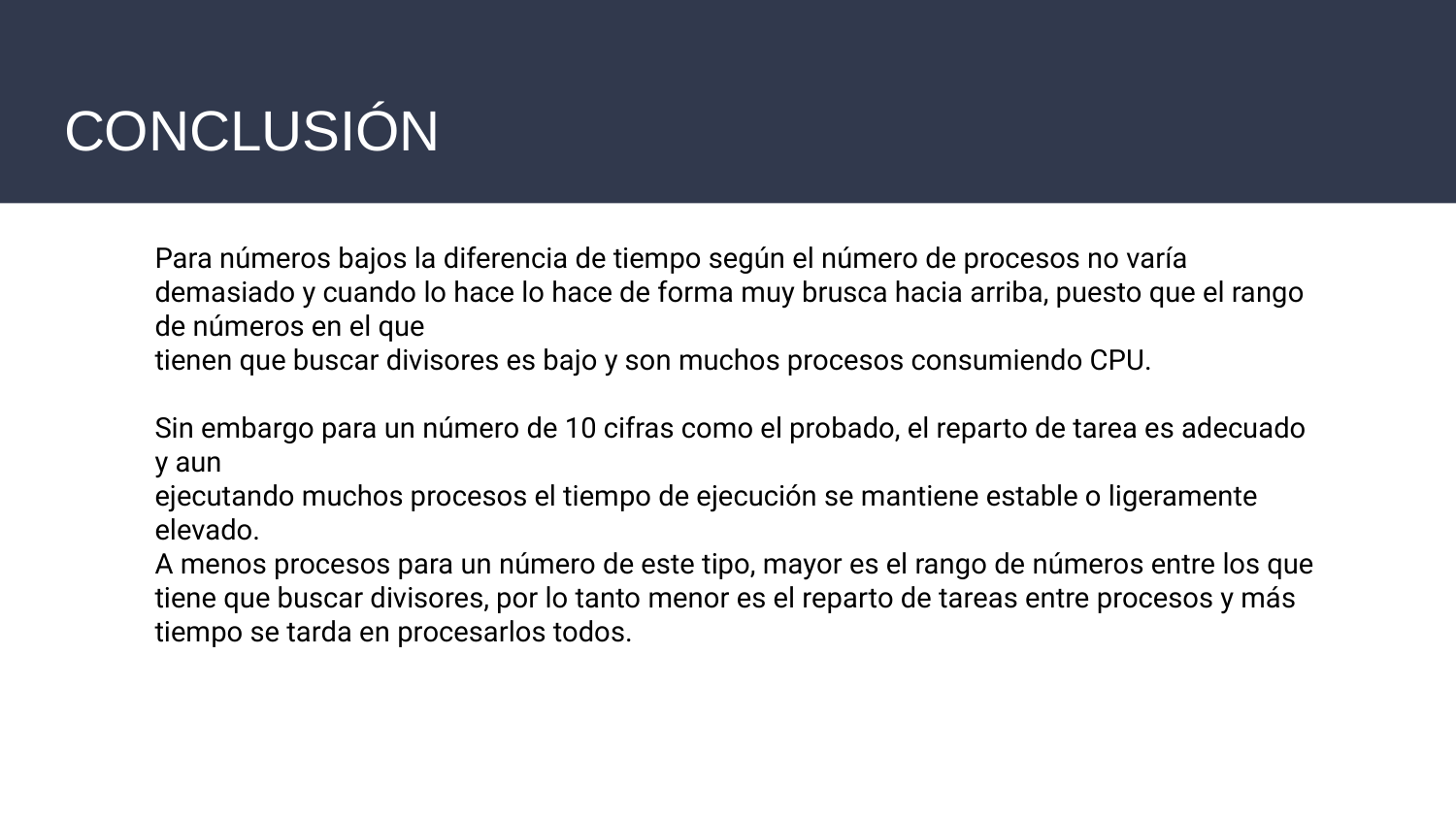

# CONCLUSIÓN
Para números bajos la diferencia de tiempo según el número de procesos no varía demasiado y cuando lo hace lo hace de forma muy brusca hacia arriba, puesto que el rango de números en el que
tienen que buscar divisores es bajo y son muchos procesos consumiendo CPU.

Sin embargo para un número de 10 cifras como el probado, el reparto de tarea es adecuado y aun
ejecutando muchos procesos el tiempo de ejecución se mantiene estable o ligeramente elevado.
A menos procesos para un número de este tipo, mayor es el rango de números entre los que tiene que buscar divisores, por lo tanto menor es el reparto de tareas entre procesos y más tiempo se tarda en procesarlos todos.